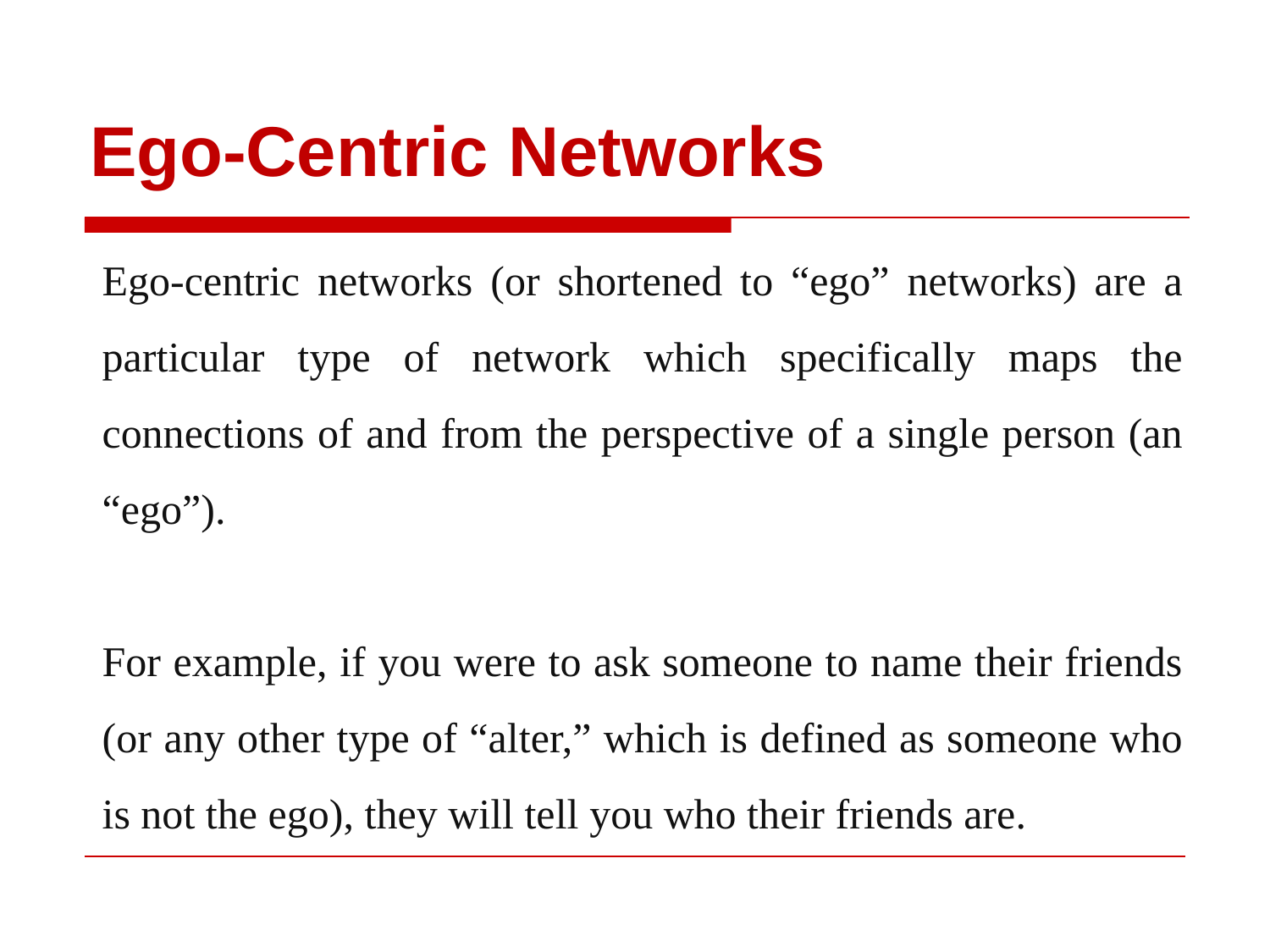

# Ego-Centric Networks
Ego-centric networks (or shortened to “ego” networks) are a particular type of network which specifically maps the connections of and from the perspective of a single person (an “ego”).

For example, if you were to ask someone to name their friends (or any other type of “alter,” which is defined as someone who is not the ego), they will tell you who their friends are.